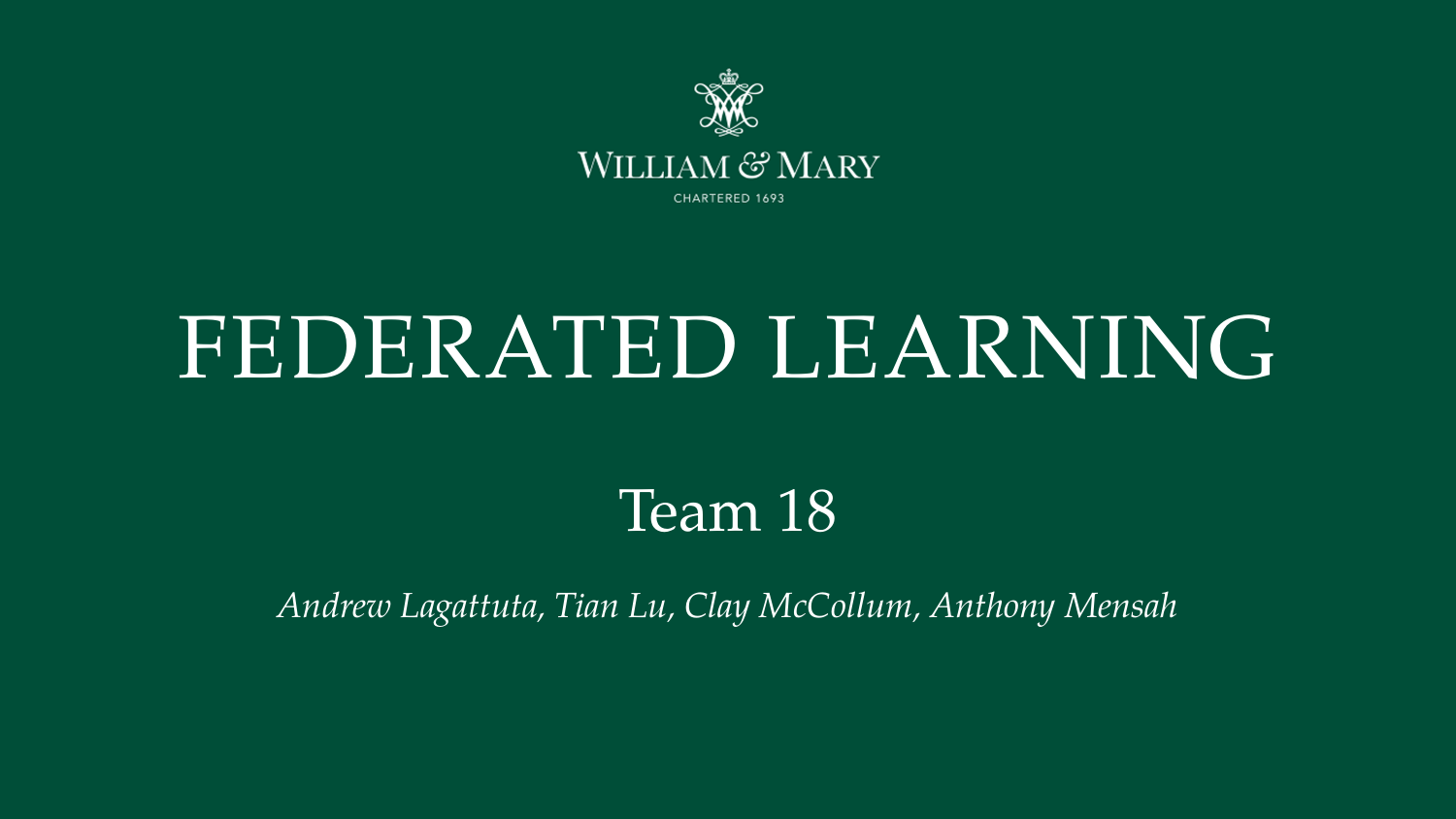

# Federated Learning
Team 18
Andrew Lagattuta, Tian Lu, Clay McCollum, Anthony Mensah